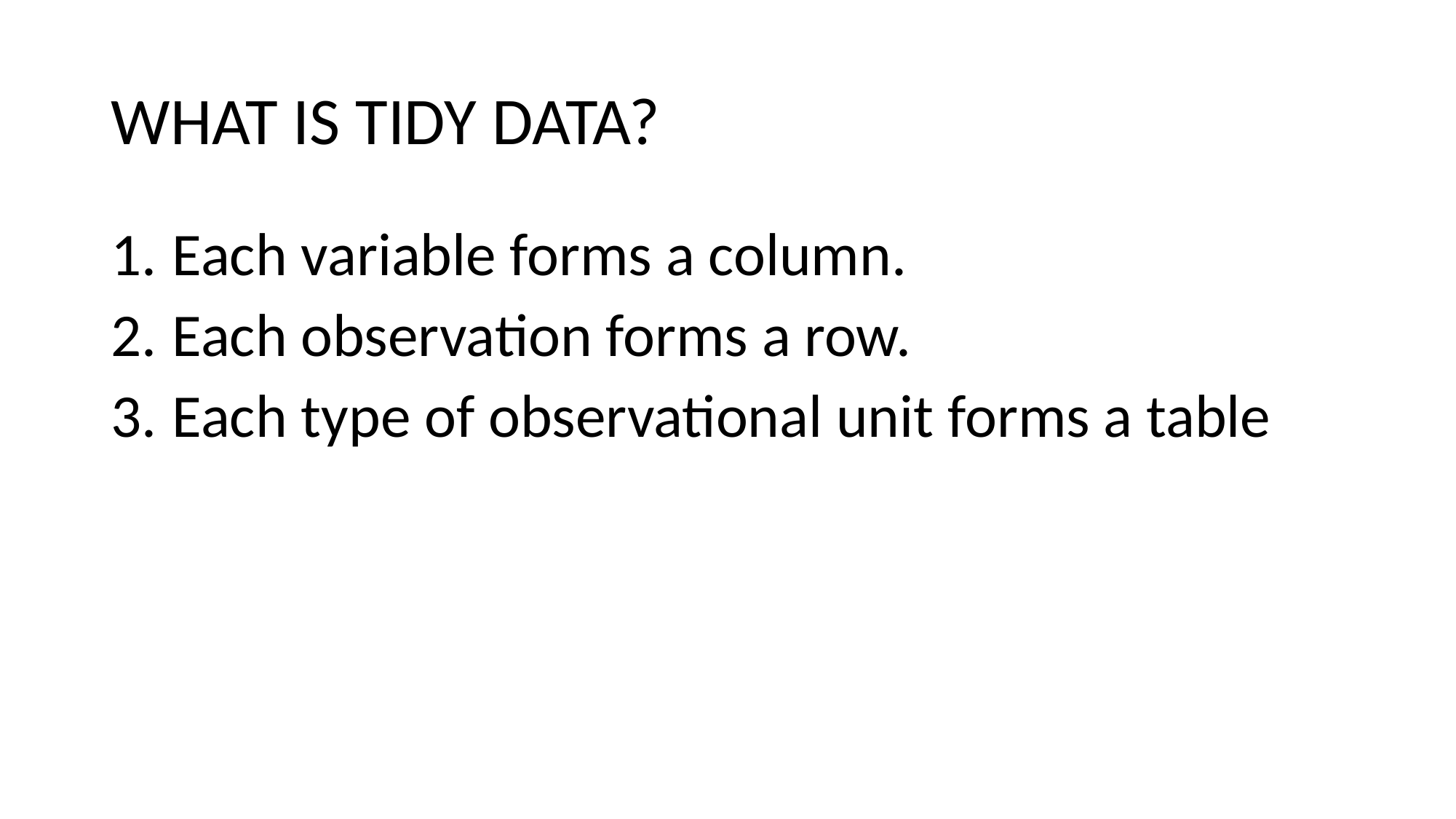

# WHAT IS TIDY DATA?
Each variable forms a column.
Each observation forms a row.
Each type of observational unit forms a table